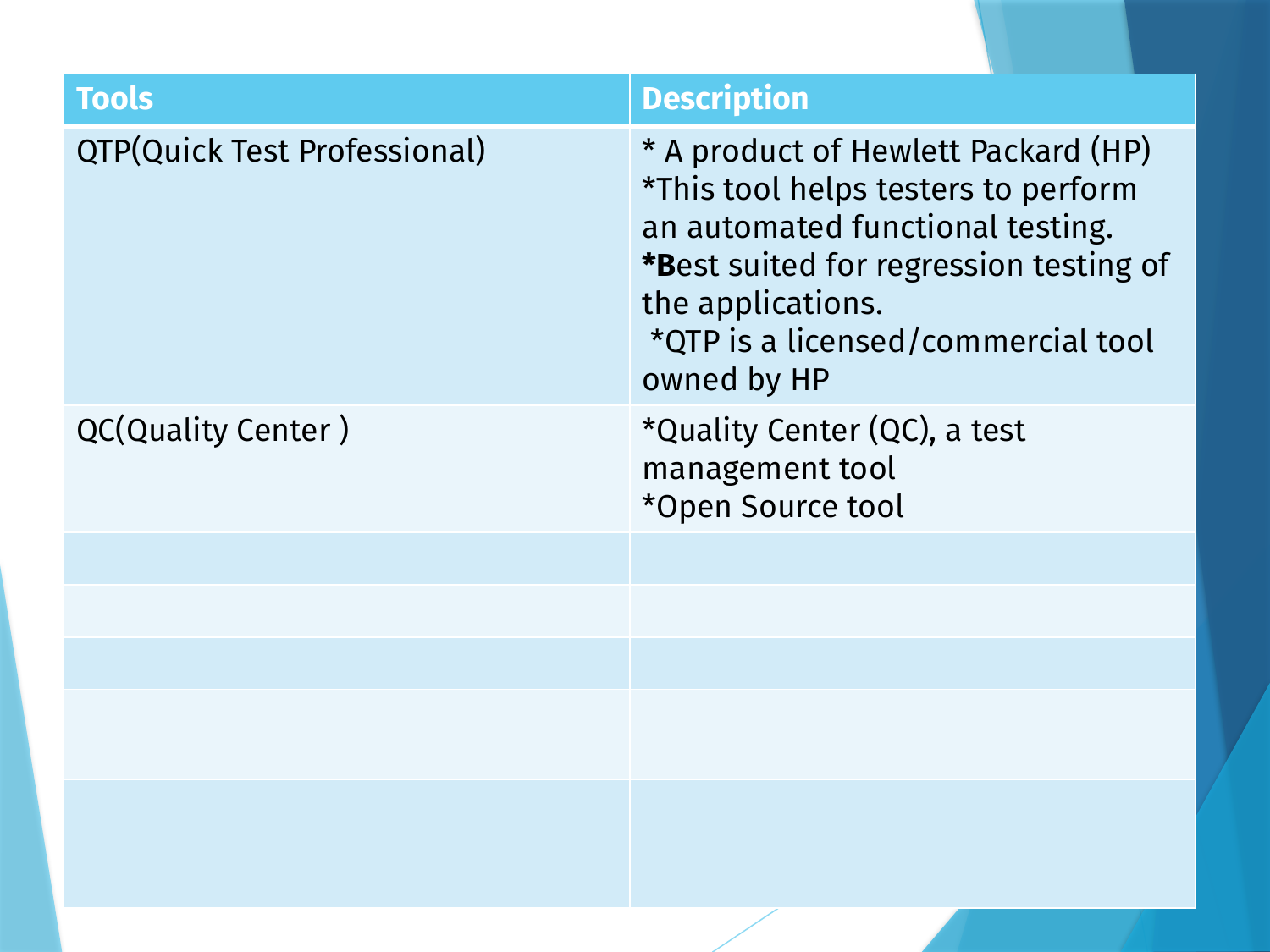

| Tools | Description |
| --- | --- |
| QTP(Quick Test Professional) | \* A product of Hewlett Packard (HP) \*This tool helps testers to perform an automated functional testing. \*Best suited for regression testing of the applications.  \*QTP is a licensed/commercial tool owned by HP |
| QC(Quality Center ) | \*Quality Center (QC), a test management tool \*Open Source tool |
|  |  |
|  |  |
|  |  |
|  |  |
|  |  |